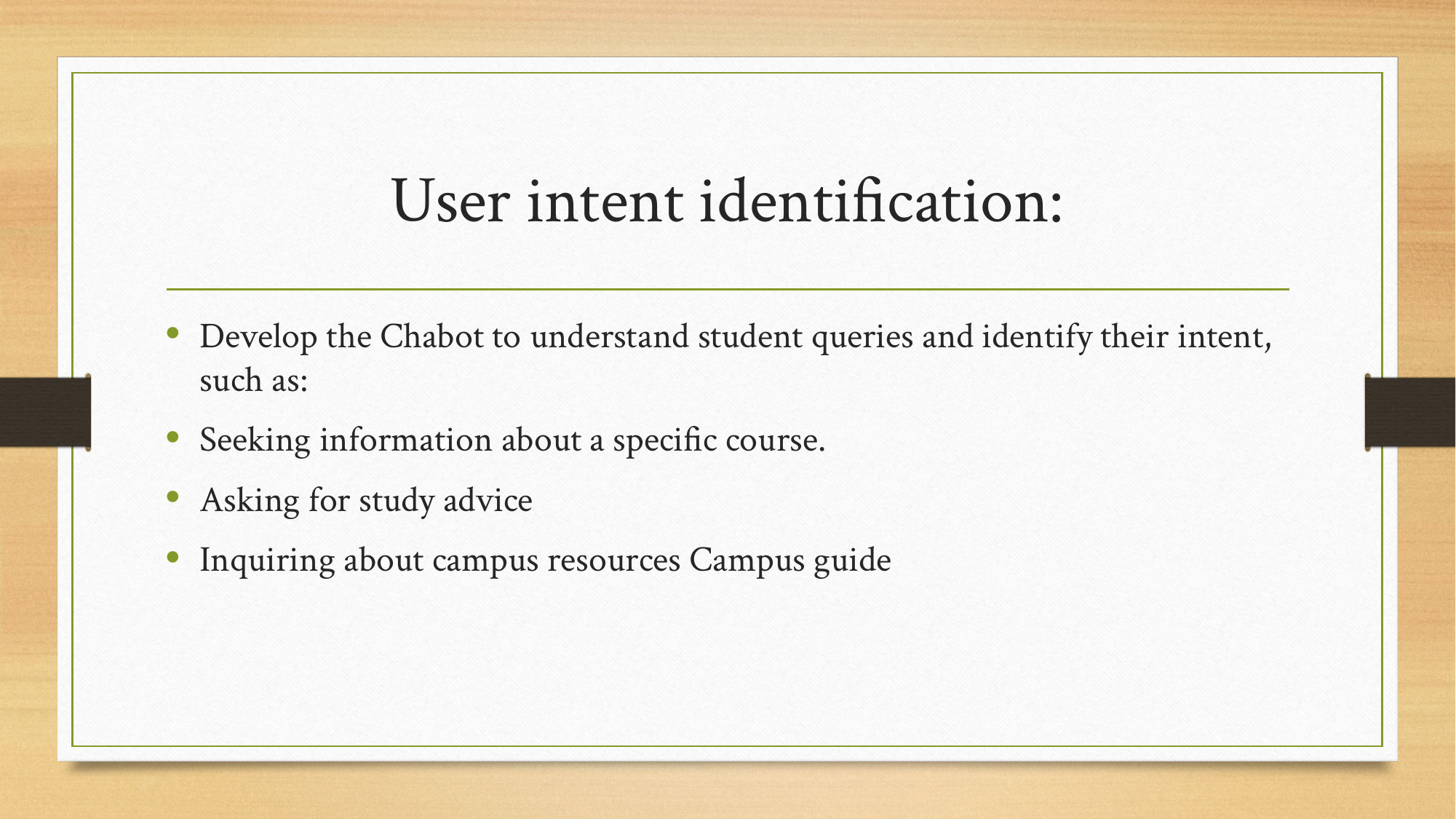

# User intent identification:
Develop the Chabot to understand student queries and identify their intent, such as:
Seeking information about a specific course.
Asking for study advice
Inquiring about campus resources Campus guide